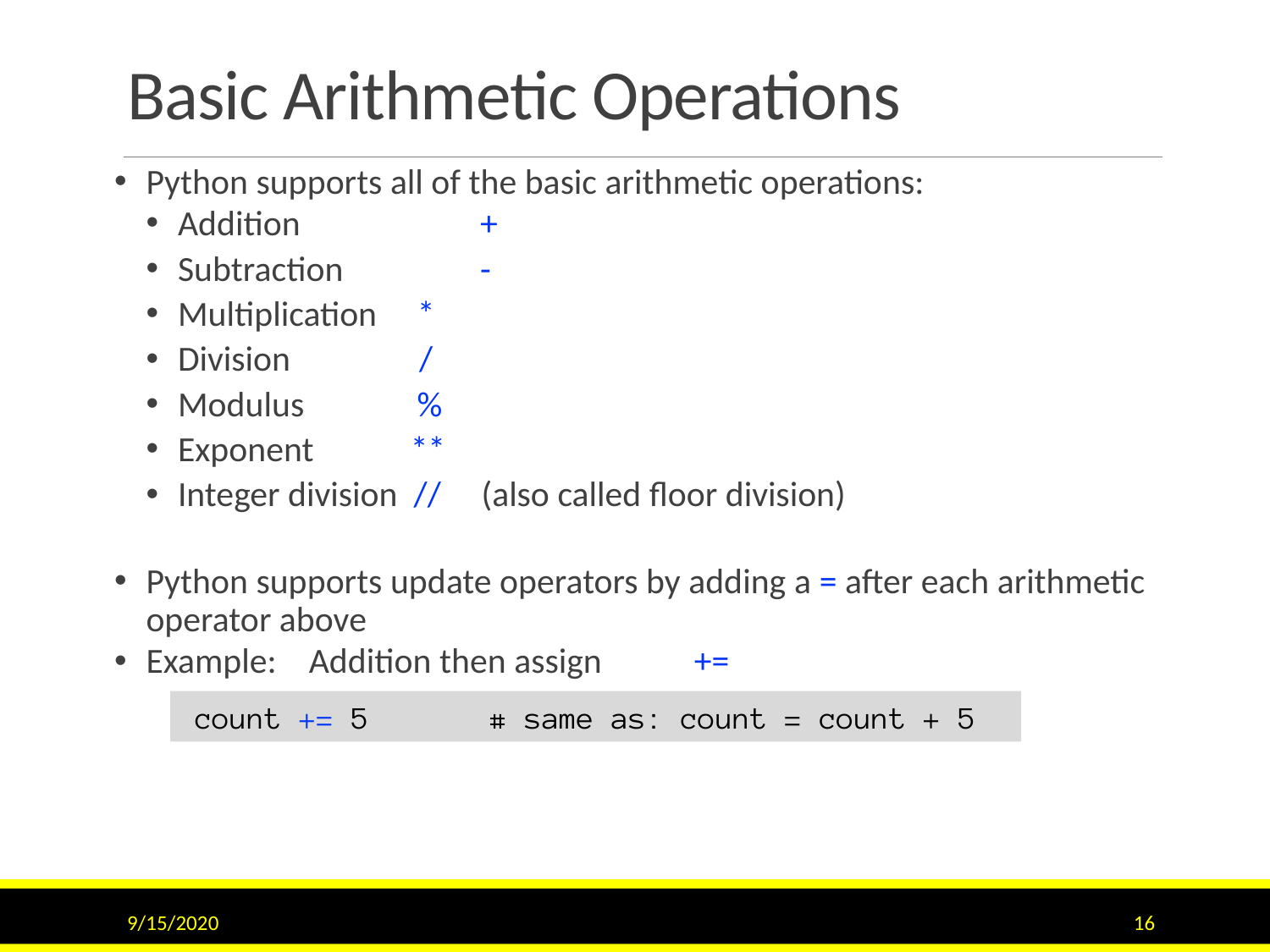

# Basic Arithmetic Operations
Python supports all of the basic arithmetic operations:
Addition  	      +
Subtraction  	      -
Multiplication     *
Division                /
Modulus              %
Exponent            **
Integer division  //     (also called floor division)

Python supports update operators by adding a = after each arithmetic operator above
Example:    Addition then assign  	     +=

count += 5       # same as: count = count + 5
9/15/2020
16